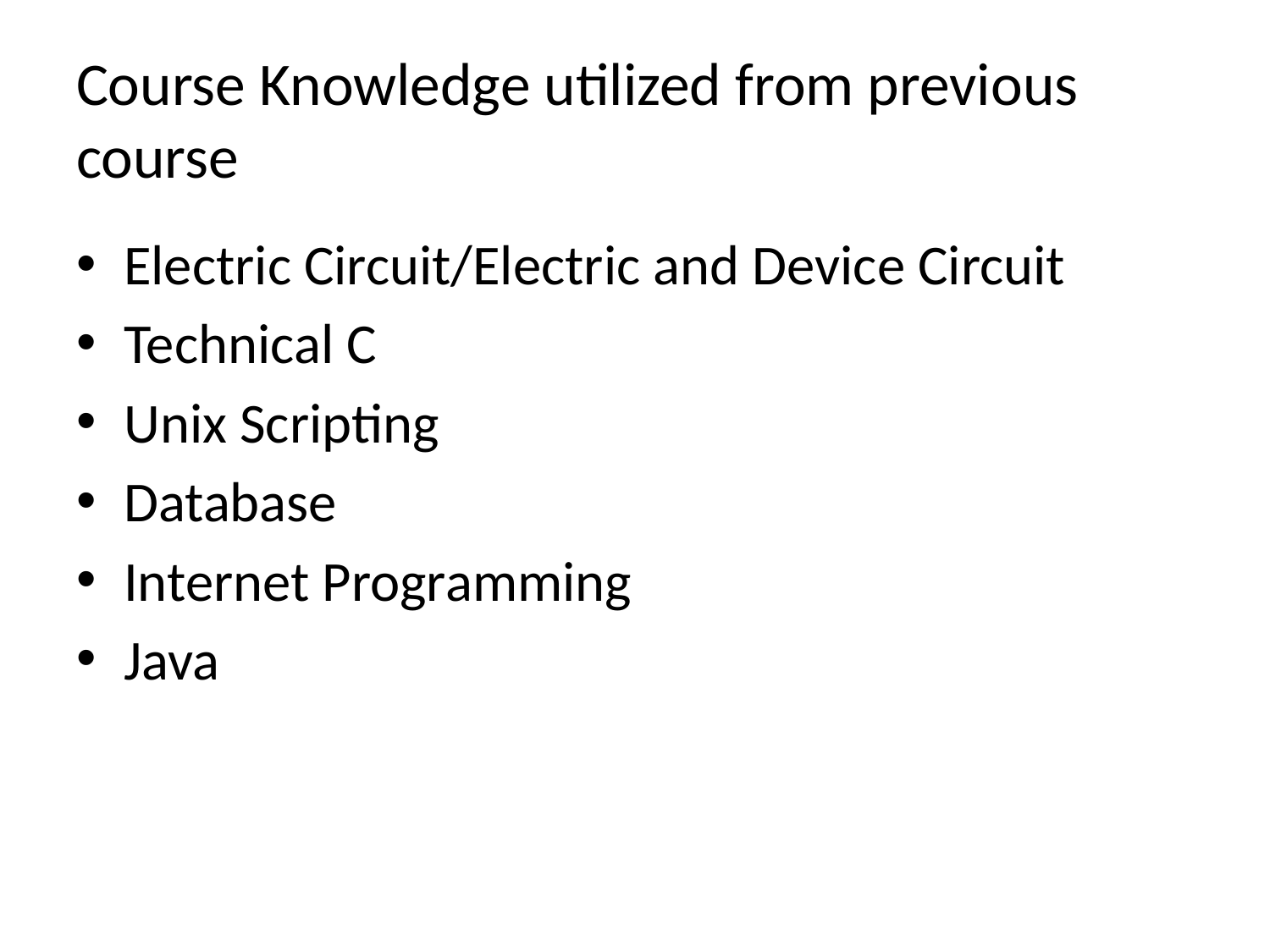

# Course Knowledge utilized from previous course
Electric Circuit/Electric and Device Circuit
Technical C
Unix Scripting
Database
Internet Programming
Java